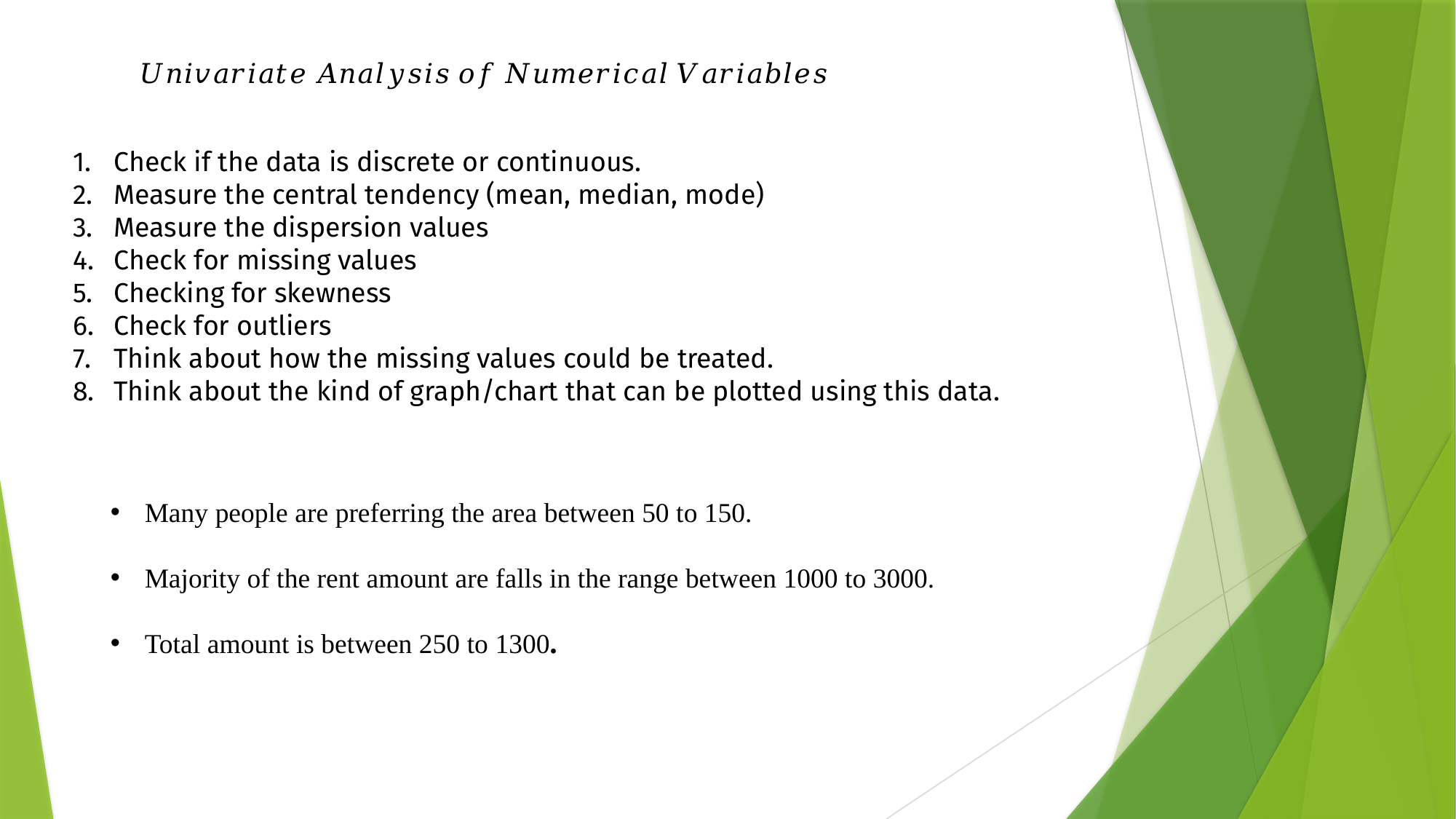

𝑈𝑛𝑖𝑣𝑎𝑟𝑖𝑎𝑡𝑒 𝐴𝑛𝑎𝑙𝑦𝑠𝑖𝑠 𝑜𝑓 𝑁𝑢𝑚𝑒𝑟𝑖𝑐𝑎𝑙 𝑉𝑎𝑟𝑖𝑎𝑏𝑙𝑒𝑠
Check if the data is discrete or continuous.
Measure the central tendency (mean, median, mode)
Measure the dispersion values
Check for missing values
Checking for skewness
Check for outliers
Think about how the missing values could be treated.
Think about the kind of graph/chart that can be plotted using this data.
Many people are preferring the area between 50 to 150.

Majority of the rent amount are falls in the range between 1000 to 3000.

Total amount is between 250 to 1300.